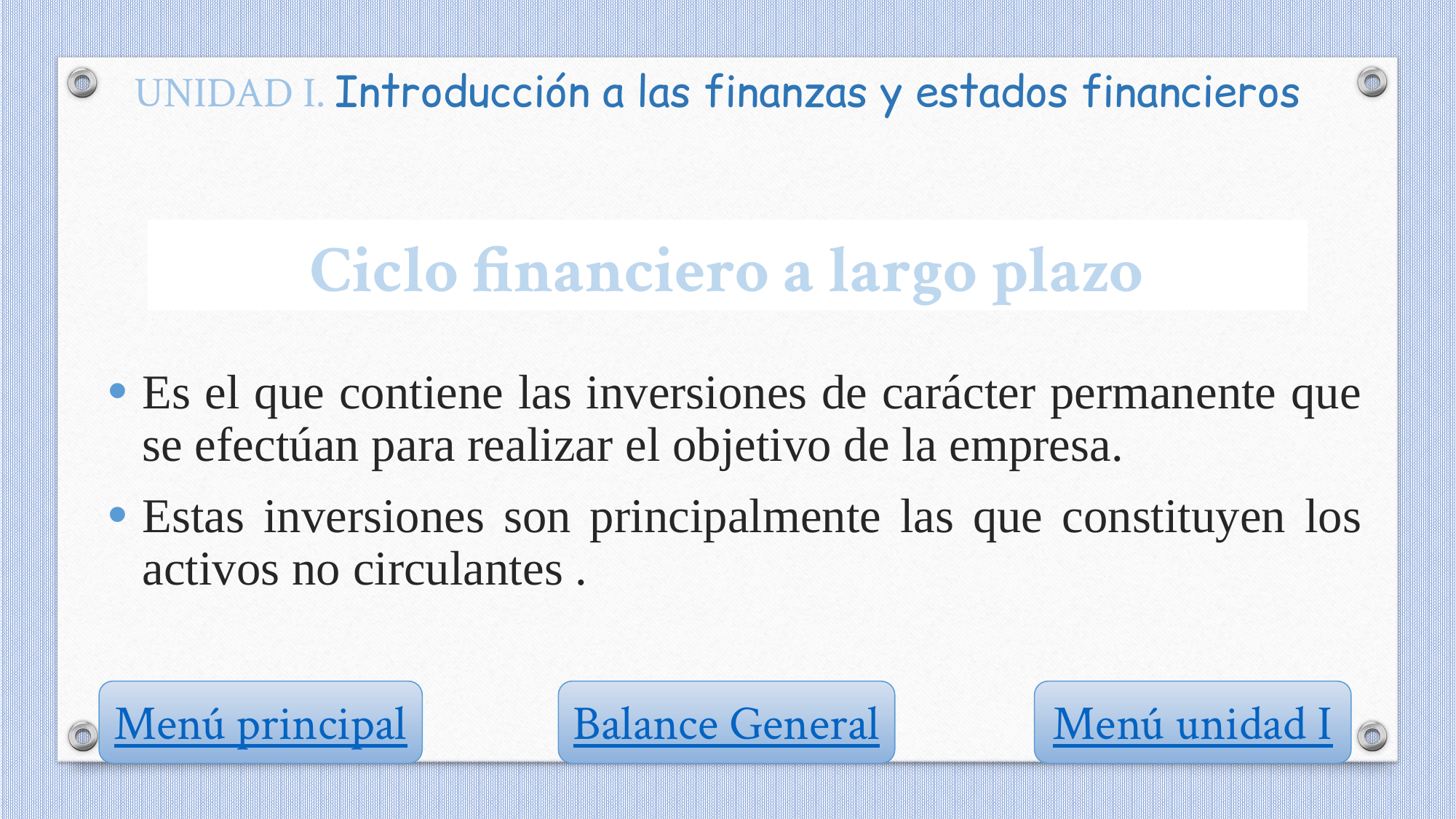

UNIDAD I. Introducción a las finanzas y estados financieros
Ciclo financiero a largo plazo
Es el que contiene las inversiones de carácter permanente que se efectúan para realizar el objetivo de la empresa.
Estas inversiones son principalmente las que constituyen los activos no circulantes .
Menú principal
Balance General
Menú unidad I